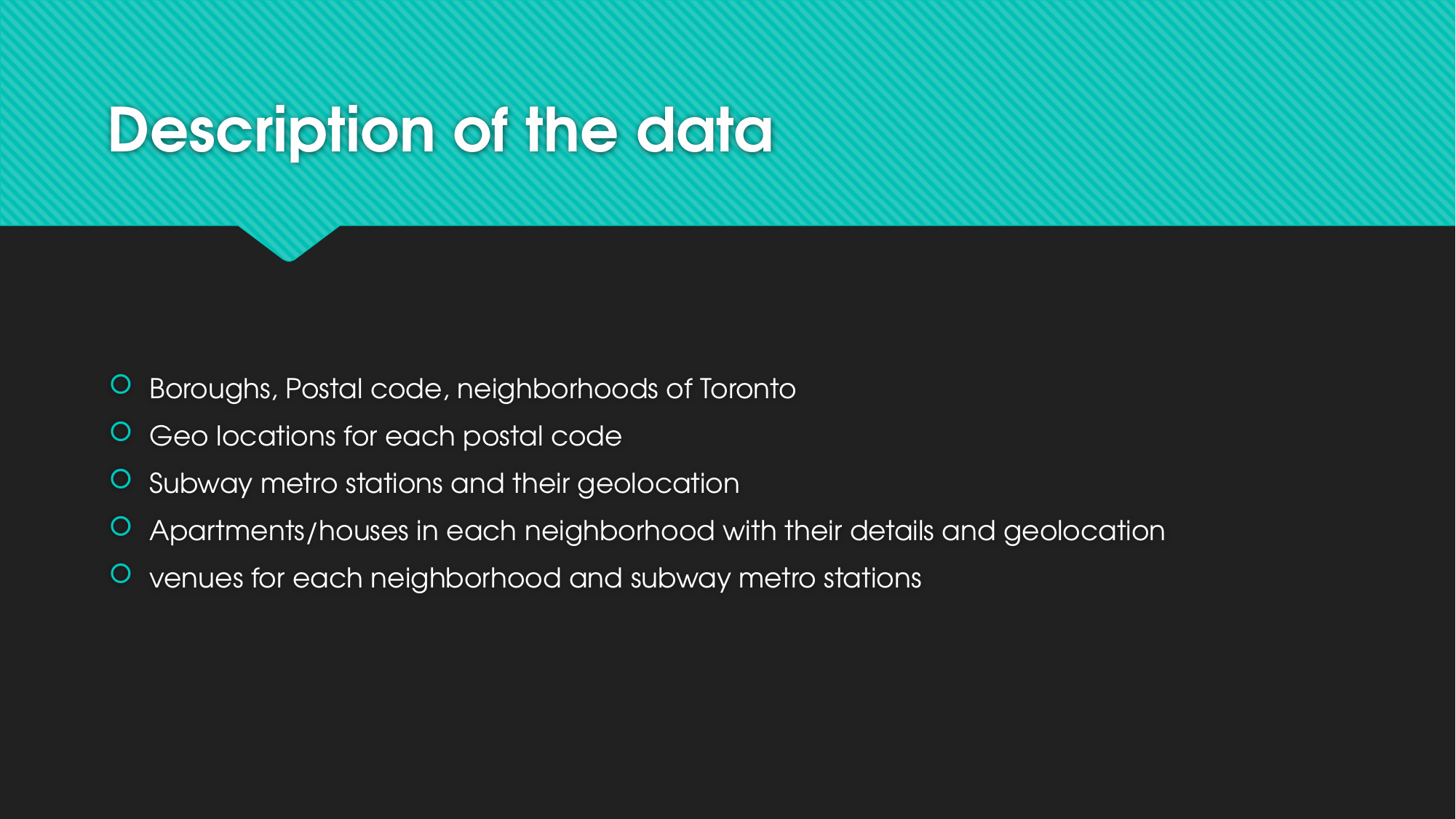

# Description of the data
Boroughs, Postal code, neighborhoods of Toronto
Geo locations for each postal code
Subway metro stations and their geolocation
Apartments/houses in each neighborhood with their details and geolocation
venues for each neighborhood and subway metro stations